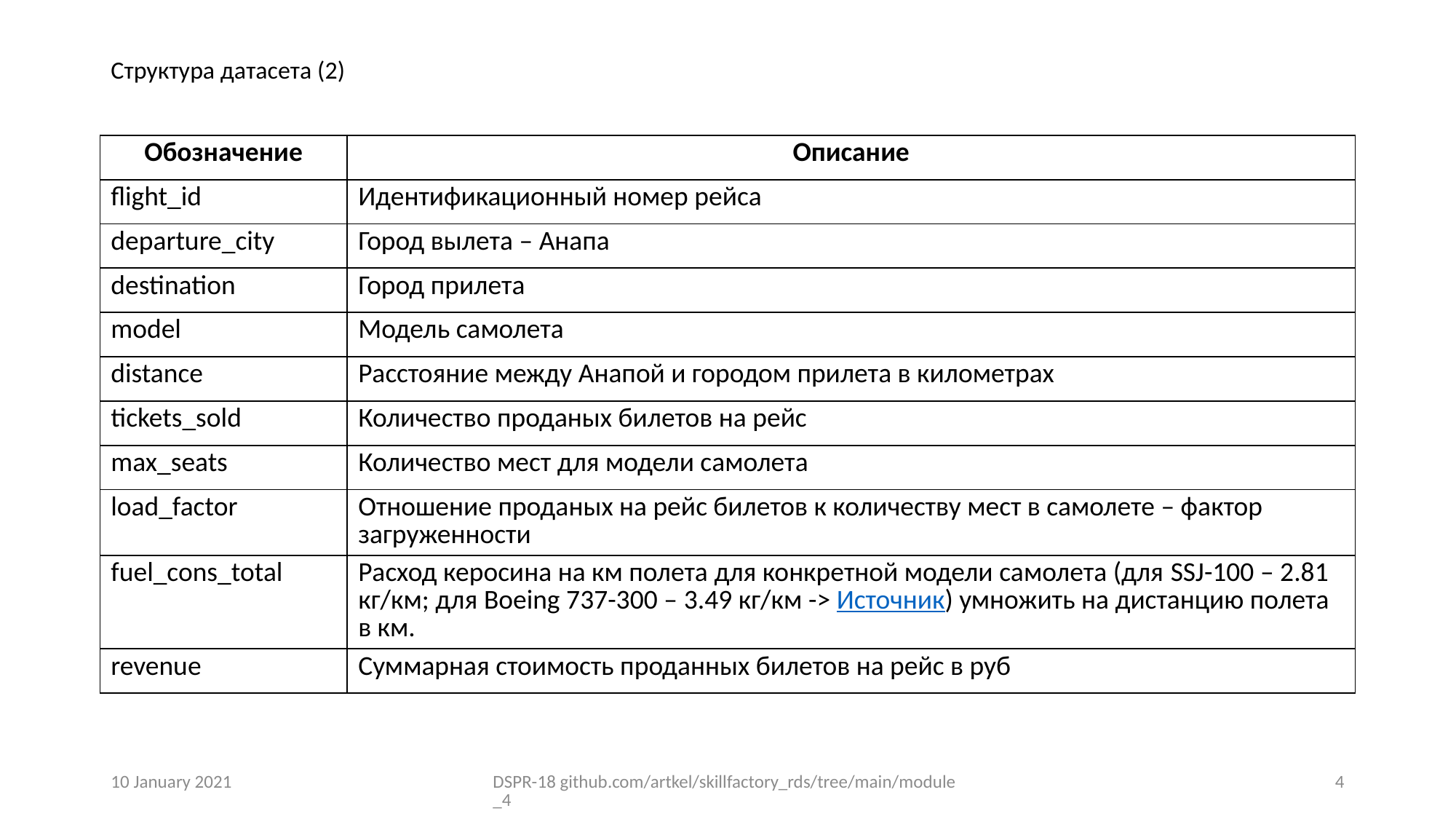

# Структура датасета (2)
| Обозначение | Описание |
| --- | --- |
| flight\_id | Идентификационный номер рейса |
| departure\_city | Город вылета – Анапа |
| destination | Город прилета |
| model | Модель самолета |
| distance | Расстояние между Анапой и городом прилета в километрах |
| tickets\_sold | Количество проданых билетов на рейс |
| max\_seats | Количество мест для модели самолета |
| load\_factor | Отношение проданых на рейс билетов к количеству мест в самолете – фактор загруженности |
| fuel\_cons\_total | Расход керосина на км полета для конкретной модели самолета (для SSJ-100 – 2.81 кг/км; для Boeing 737-300 – 3.49 кг/км -> Источник) умножить на дистанцию полета в км. |
| revenue | Суммарная стоимость проданных билетов на рейс в руб |
10 January 2021
DSPR-18 github.com/artkel/skillfactory_rds/tree/main/module_4
4